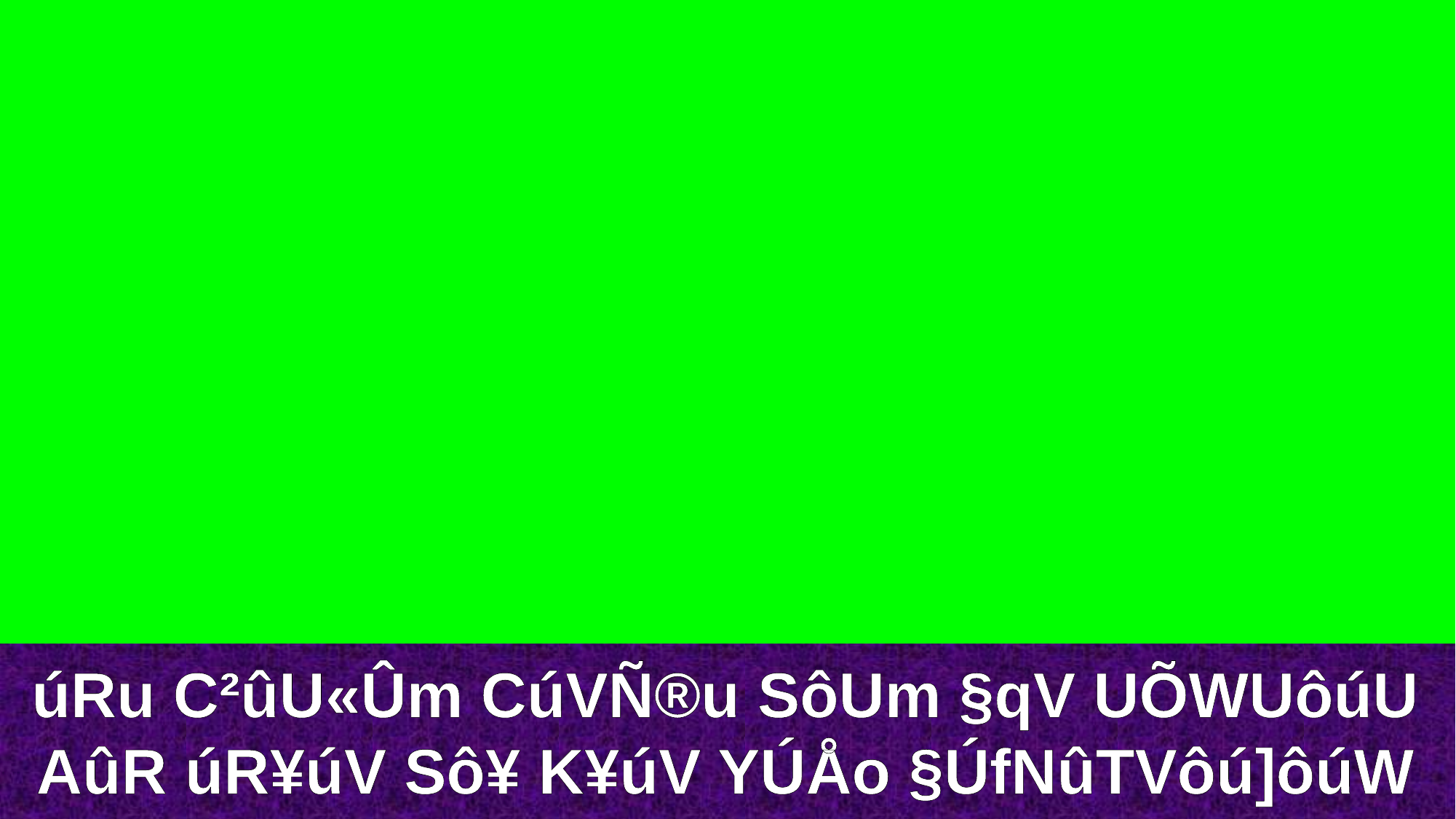

úRu C²ûU«Ûm CúVÑ®u SôUm §qV UÕWUôúU AûR úR¥úV Sô¥ K¥úV YÚÅo §ÚfNûTVôú]ôúW